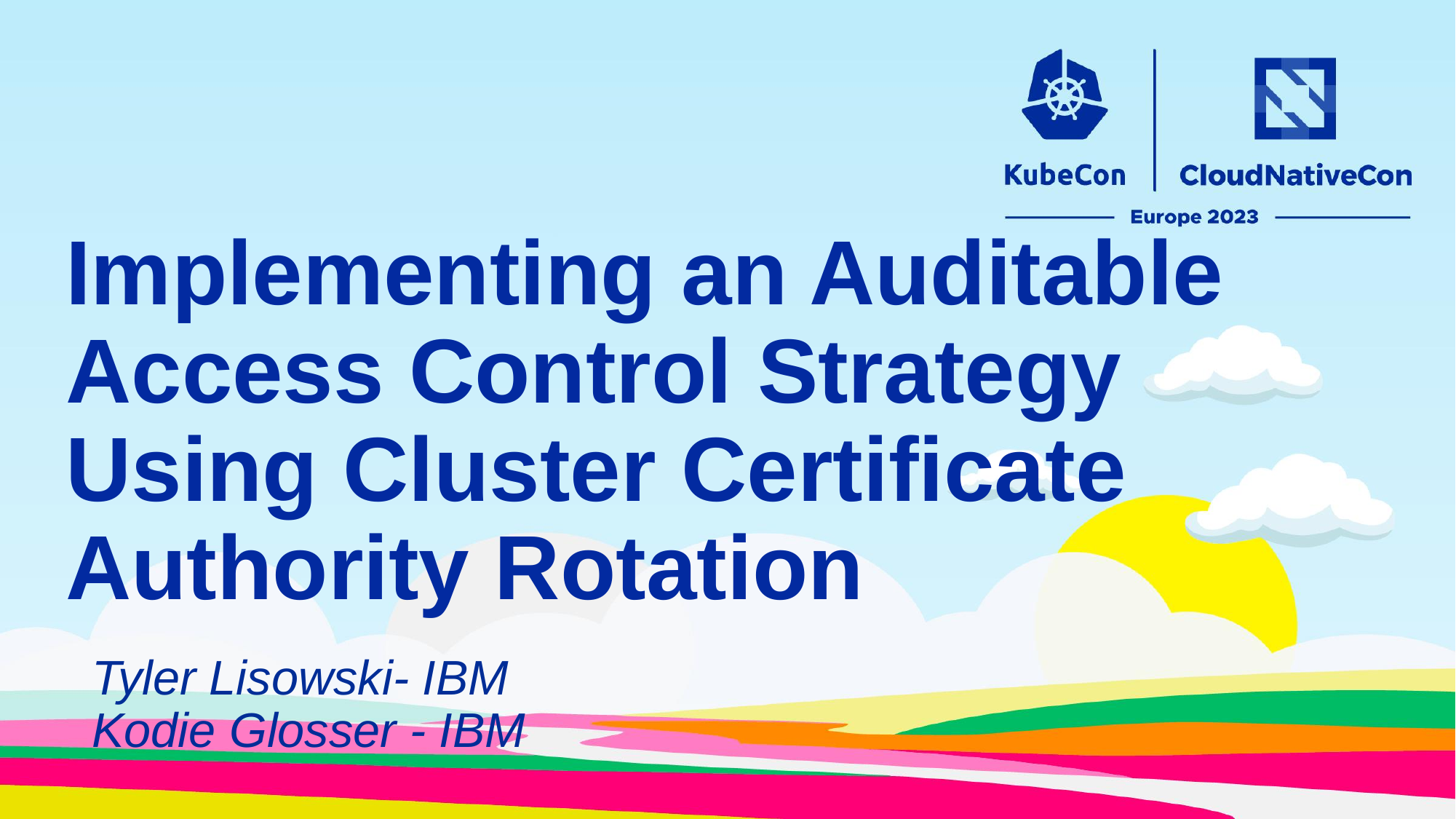

Implementing an Auditable Access Control Strategy Using Cluster Certificate Authority Rotation
Tyler Lisowski- IBM
Kodie Glosser - IBM